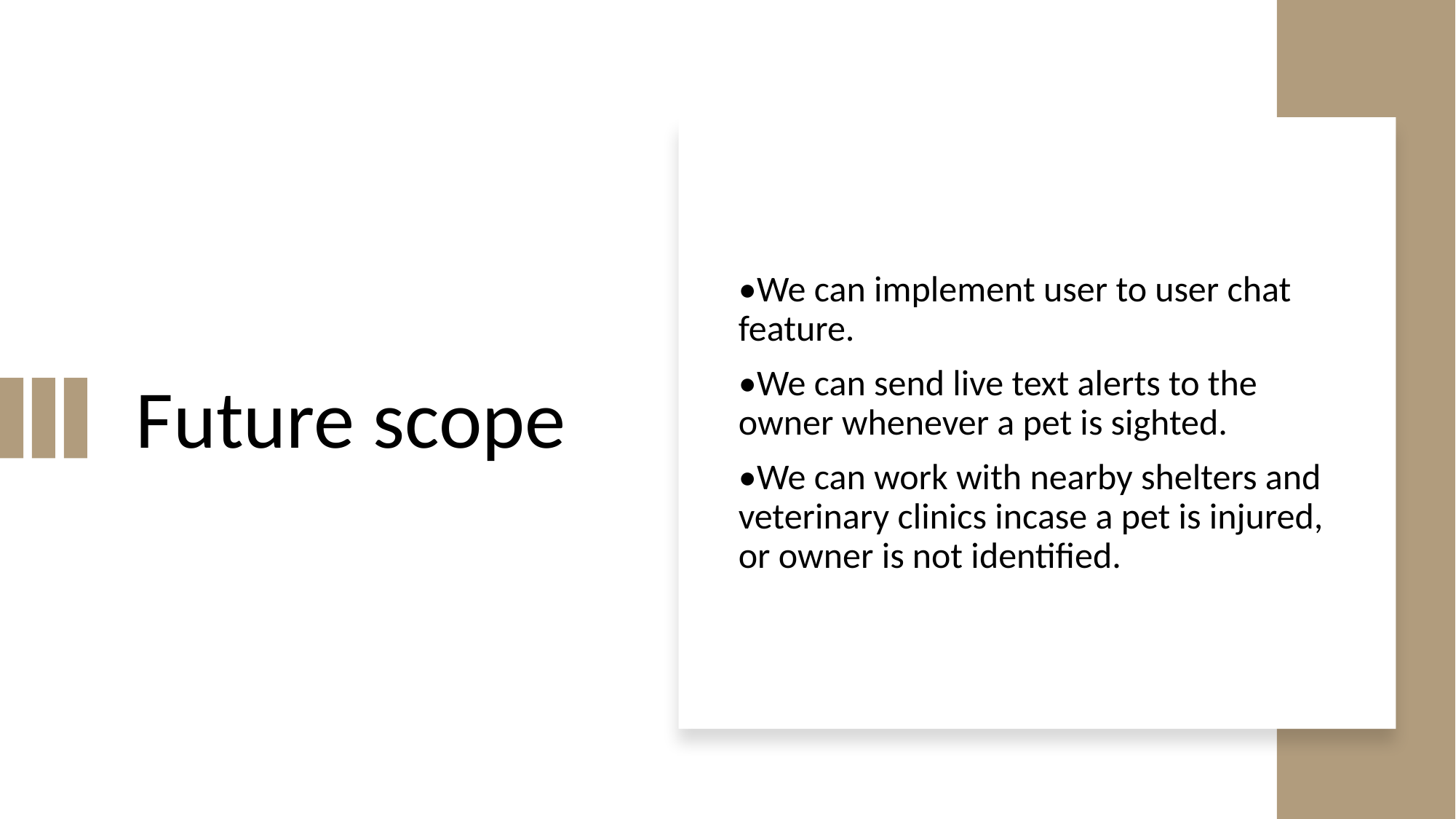

# Future scope

•We can implement user to user chat feature.
•We can send live text alerts to the owner whenever a pet is sighted.
•We can work with nearby shelters and veterinary clinics incase a pet is injured, or owner is not identified.